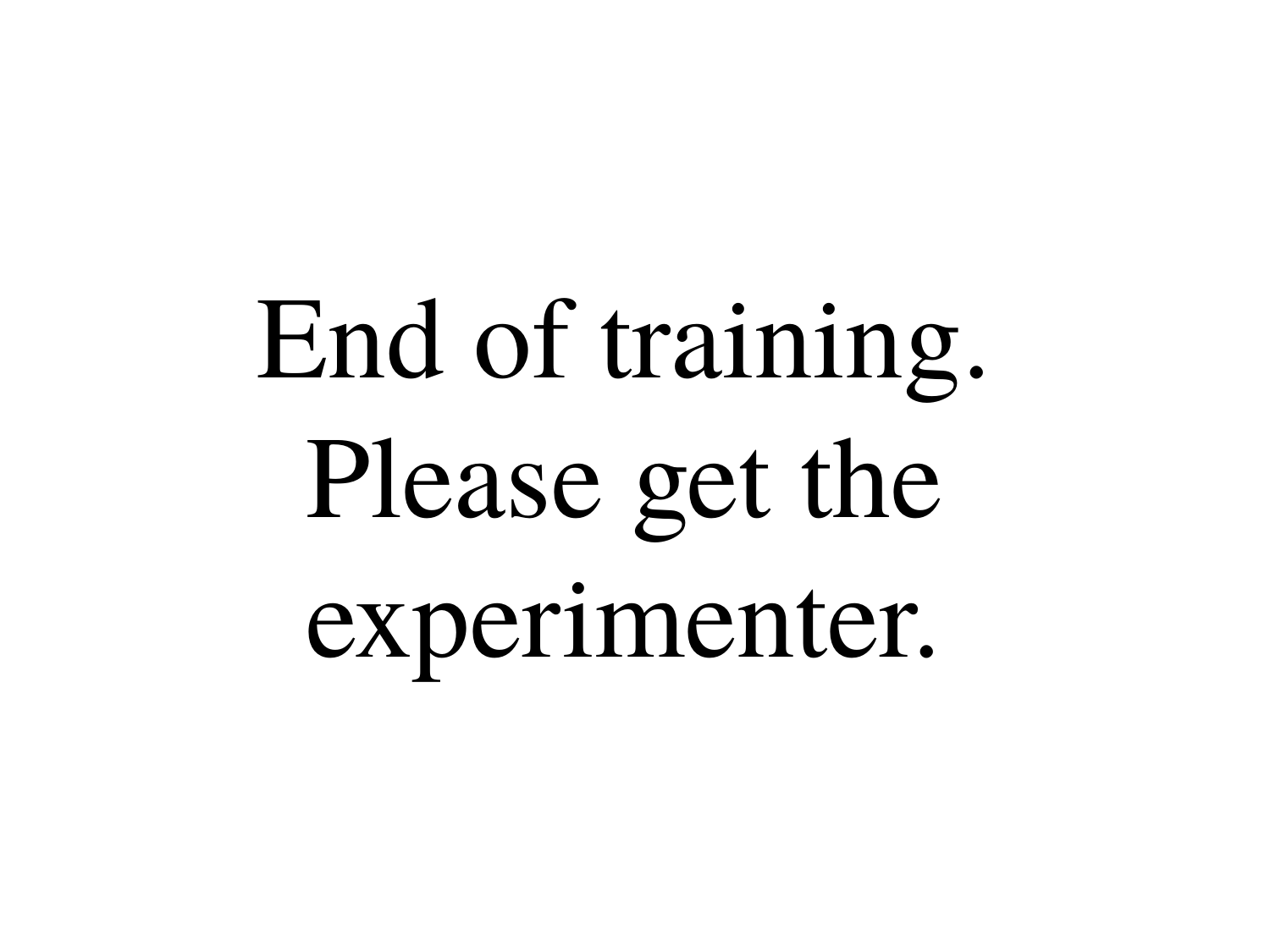

# End of training. Please get the experimenter.